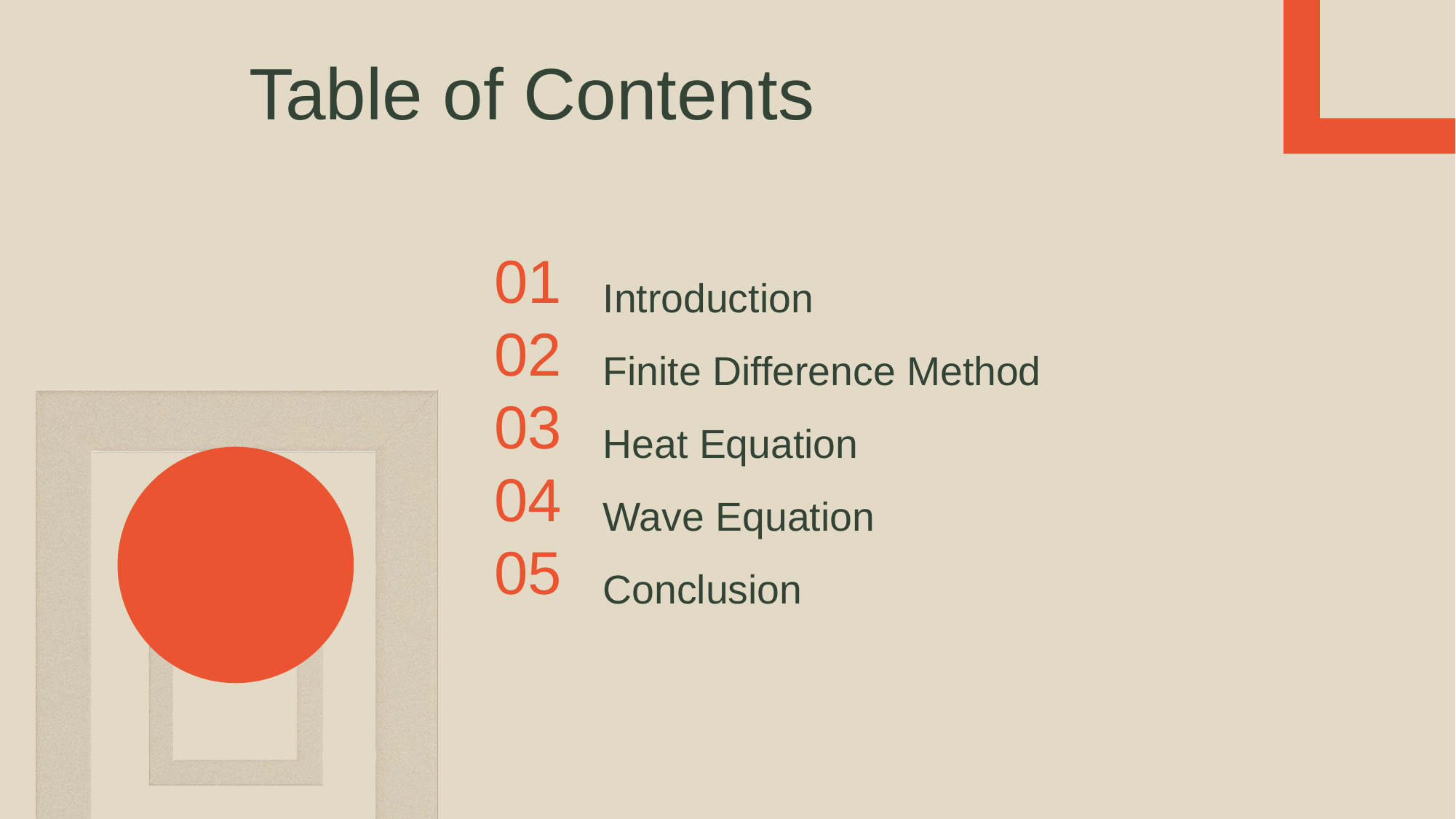

Table of Contents
01
02
03
04
05
Introduction
Finite Difference Method
Heat Equation
Wave Equation
Conclusion